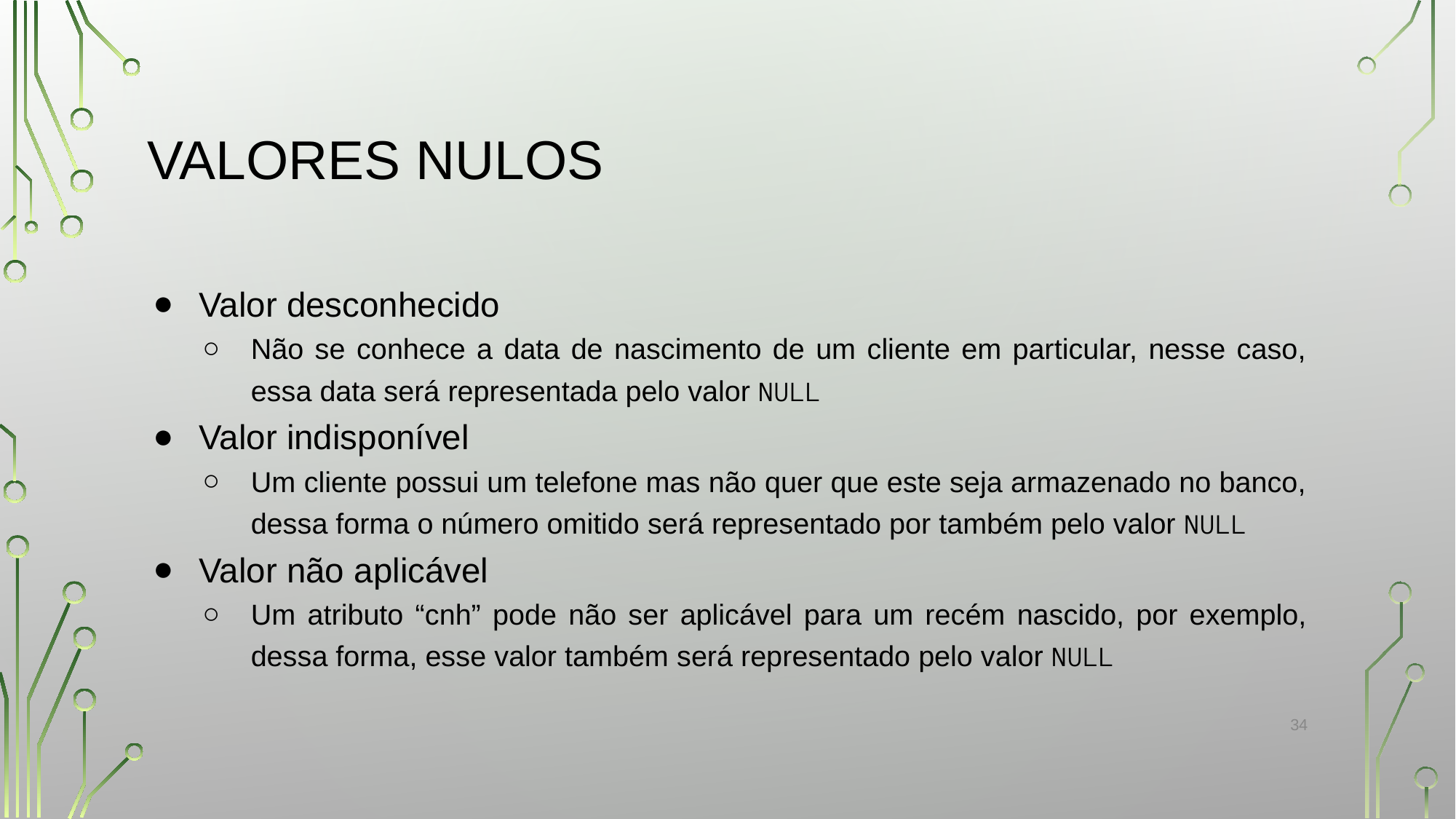

# VALORES NULOS
Valor desconhecido
Não se conhece a data de nascimento de um cliente em particular, nesse caso, essa data será representada pelo valor NULL
Valor indisponível
Um cliente possui um telefone mas não quer que este seja armazenado no banco, dessa forma o número omitido será representado por também pelo valor NULL
Valor não aplicável
Um atributo “cnh” pode não ser aplicável para um recém nascido, por exemplo, dessa forma, esse valor também será representado pelo valor NULL
34